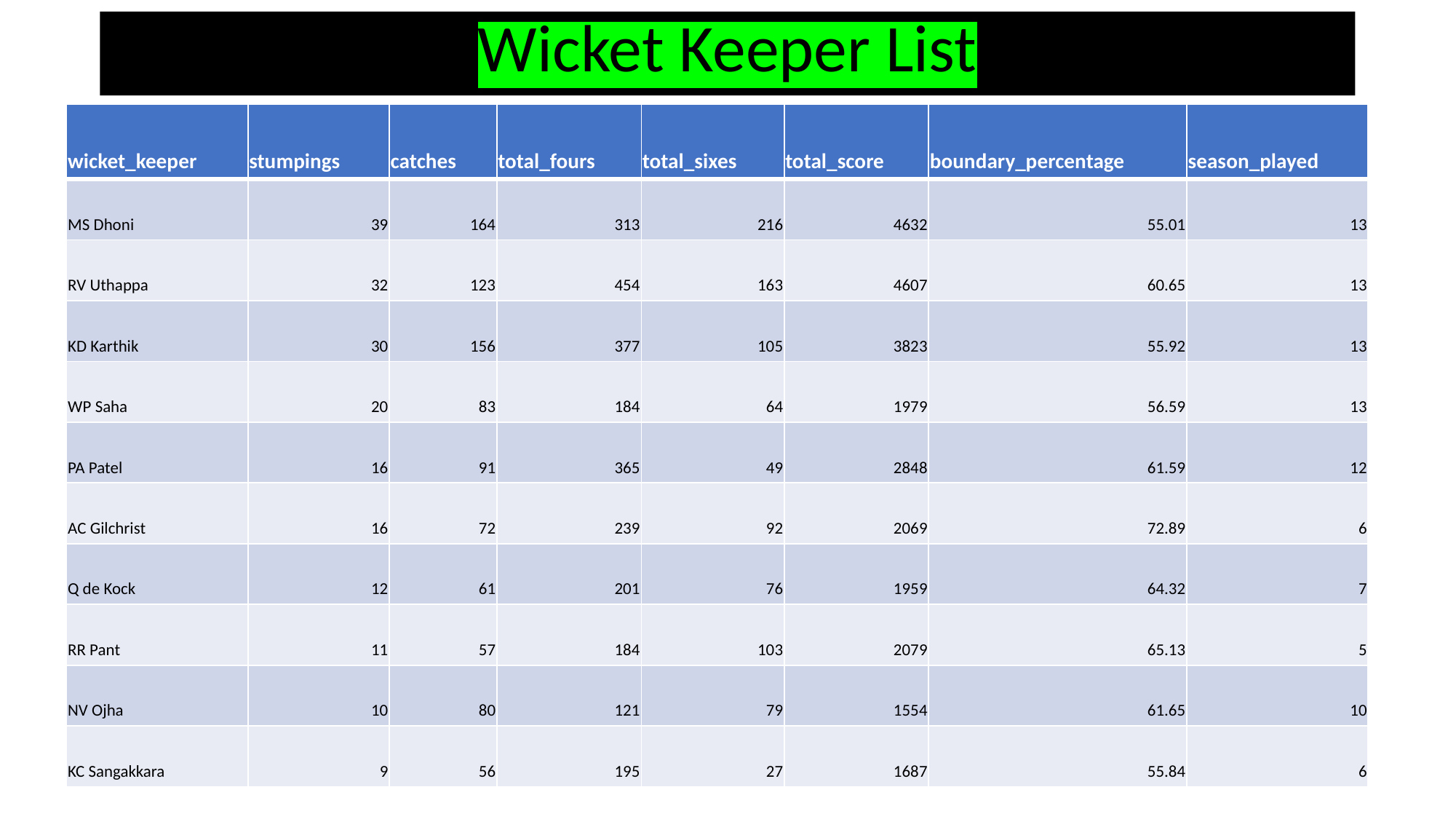

# Wicket Keeper List
| wicket\_keeper | stumpings | catches | total\_fours | total\_sixes | total\_score | boundary\_percentage | season\_played |
| --- | --- | --- | --- | --- | --- | --- | --- |
| MS Dhoni | 39 | 164 | 313 | 216 | 4632 | 55.01 | 13 |
| RV Uthappa | 32 | 123 | 454 | 163 | 4607 | 60.65 | 13 |
| KD Karthik | 30 | 156 | 377 | 105 | 3823 | 55.92 | 13 |
| WP Saha | 20 | 83 | 184 | 64 | 1979 | 56.59 | 13 |
| PA Patel | 16 | 91 | 365 | 49 | 2848 | 61.59 | 12 |
| AC Gilchrist | 16 | 72 | 239 | 92 | 2069 | 72.89 | 6 |
| Q de Kock | 12 | 61 | 201 | 76 | 1959 | 64.32 | 7 |
| RR Pant | 11 | 57 | 184 | 103 | 2079 | 65.13 | 5 |
| NV Ojha | 10 | 80 | 121 | 79 | 1554 | 61.65 | 10 |
| KC Sangakkara | 9 | 56 | 195 | 27 | 1687 | 55.84 | 6 |